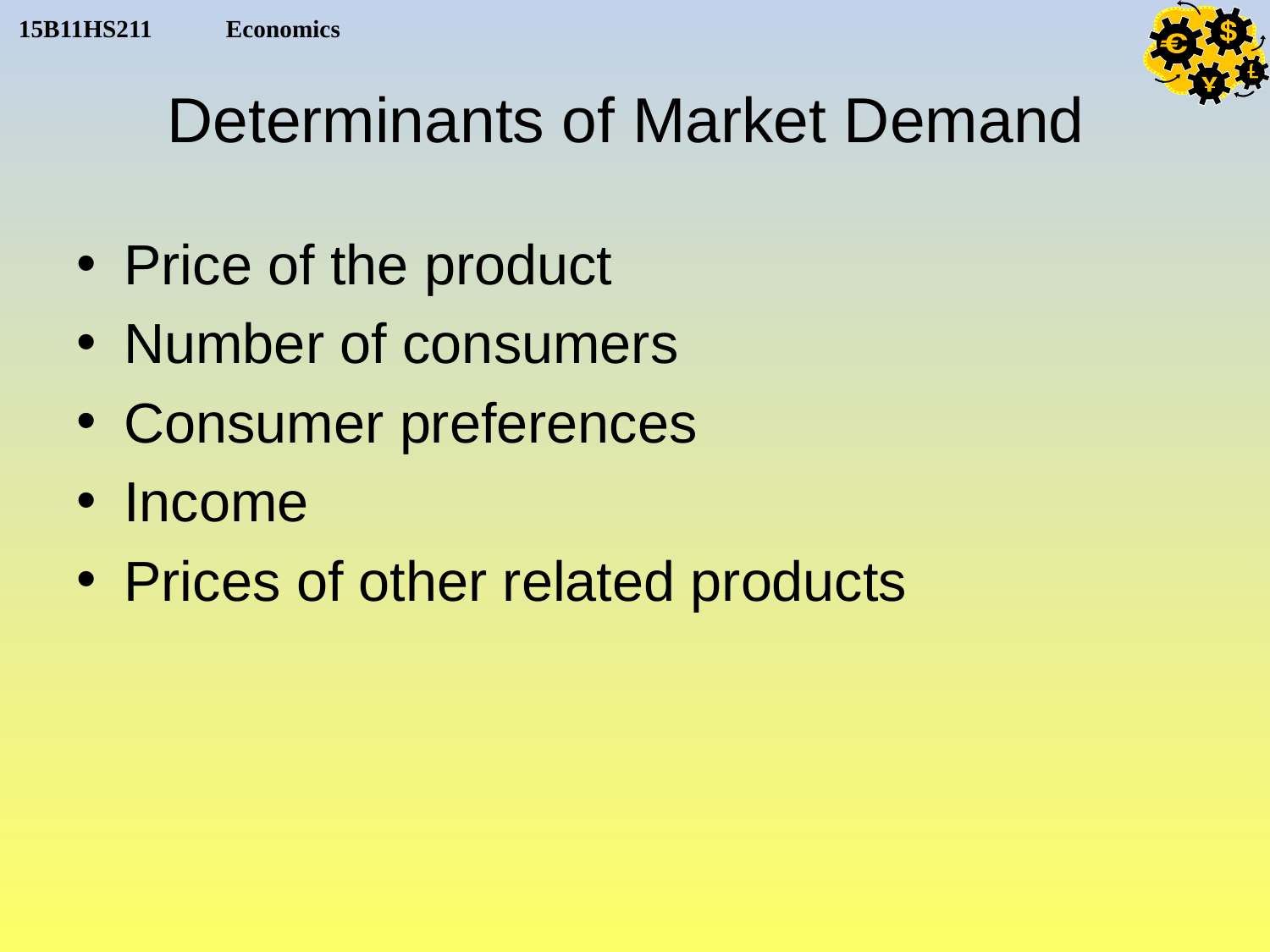

# Determinants of Market Demand
Price of the product
Number of consumers
Consumer preferences
Income
Prices of other related products